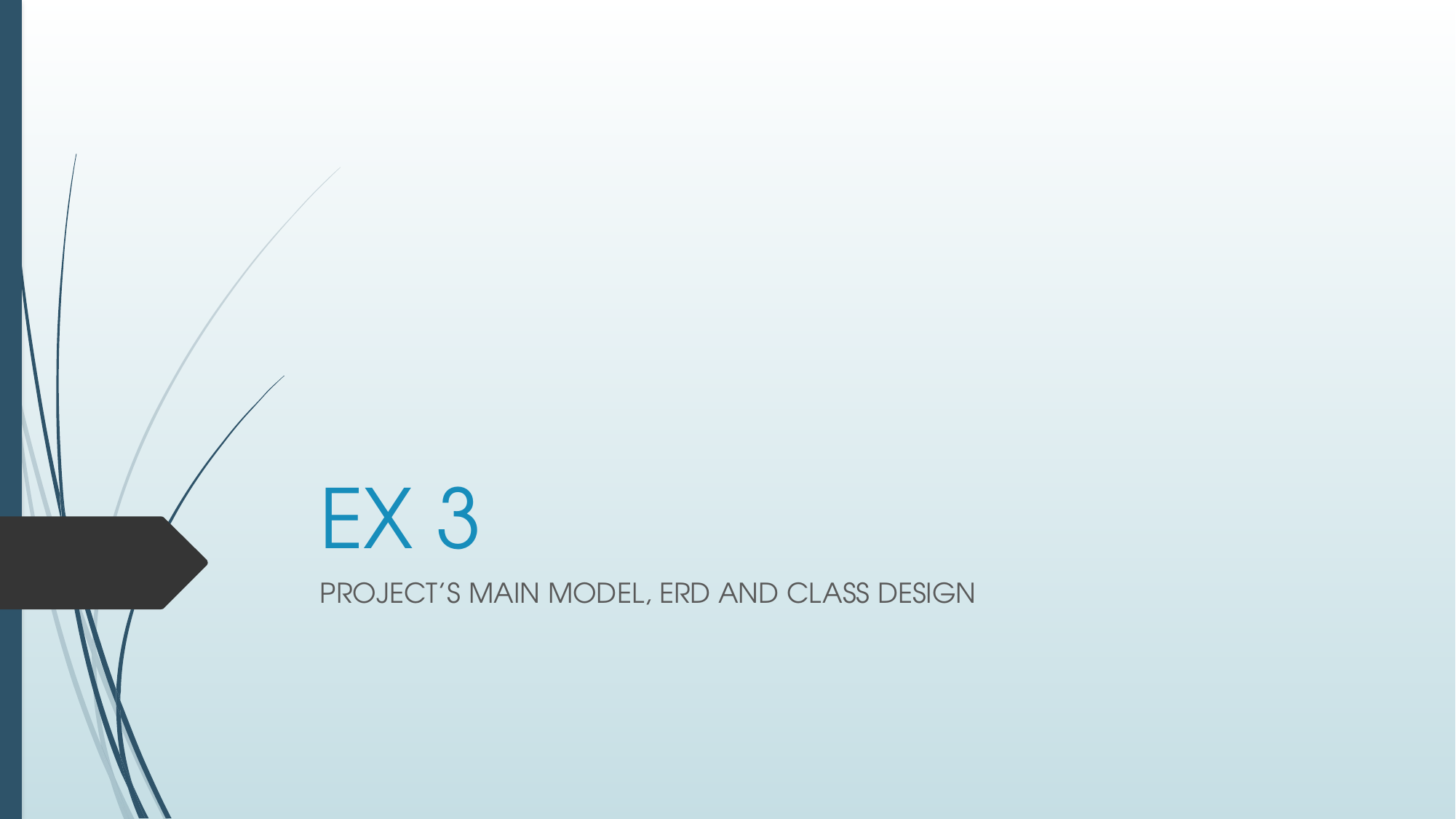

# EX 3
PROJECT’S MAIN MODEL, ERD AND CLASS DESIGN